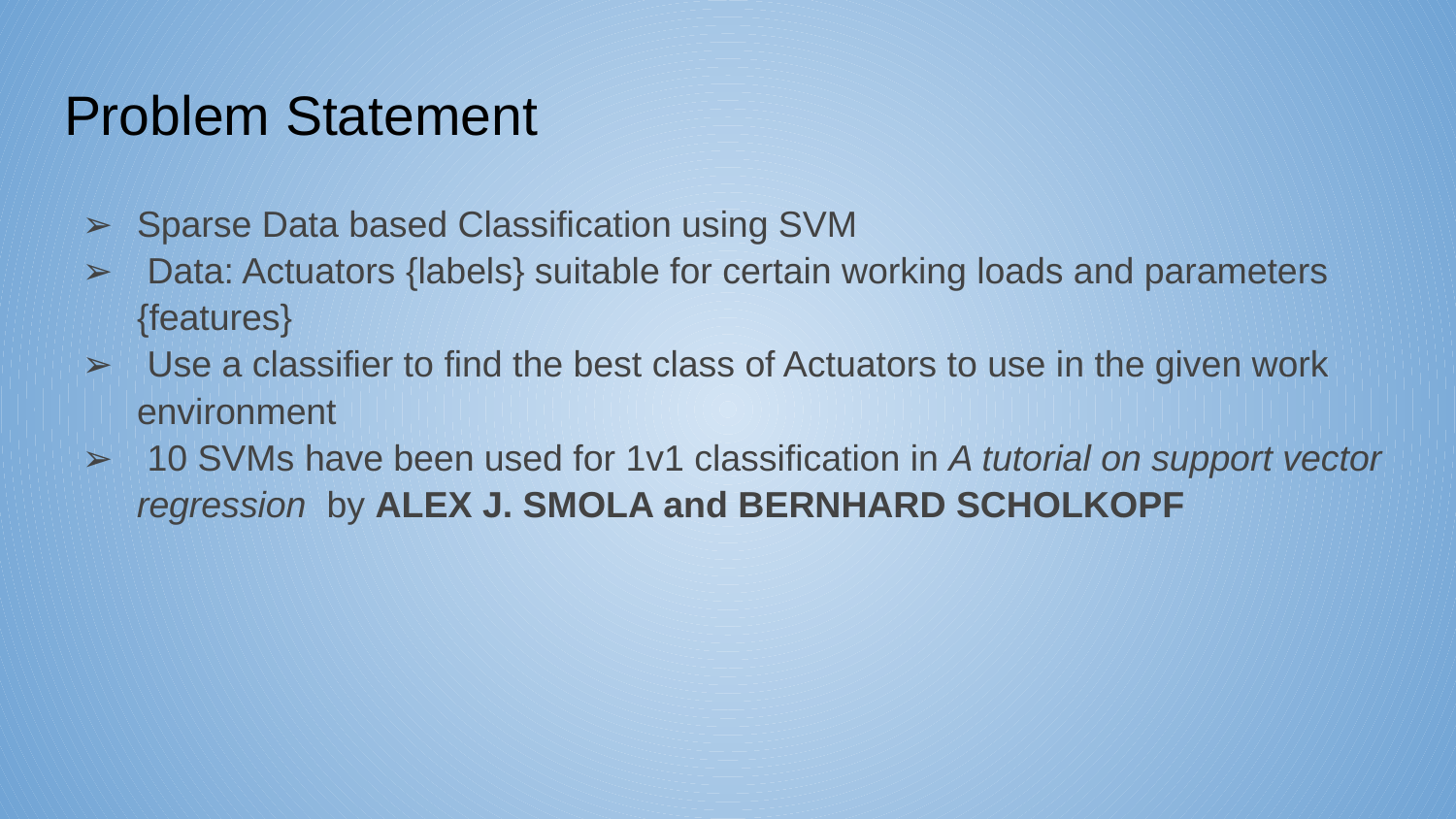

# Problem Statement
Sparse Data based Classification using SVM
 Data: Actuators {labels} suitable for certain working loads and parameters {features}
 Use a classifier to find the best class of Actuators to use in the given work environment
 10 SVMs have been used for 1v1 classification in A tutorial on support vector regression  by ALEX J. SMOLA and BERNHARD SCHOLKOPF